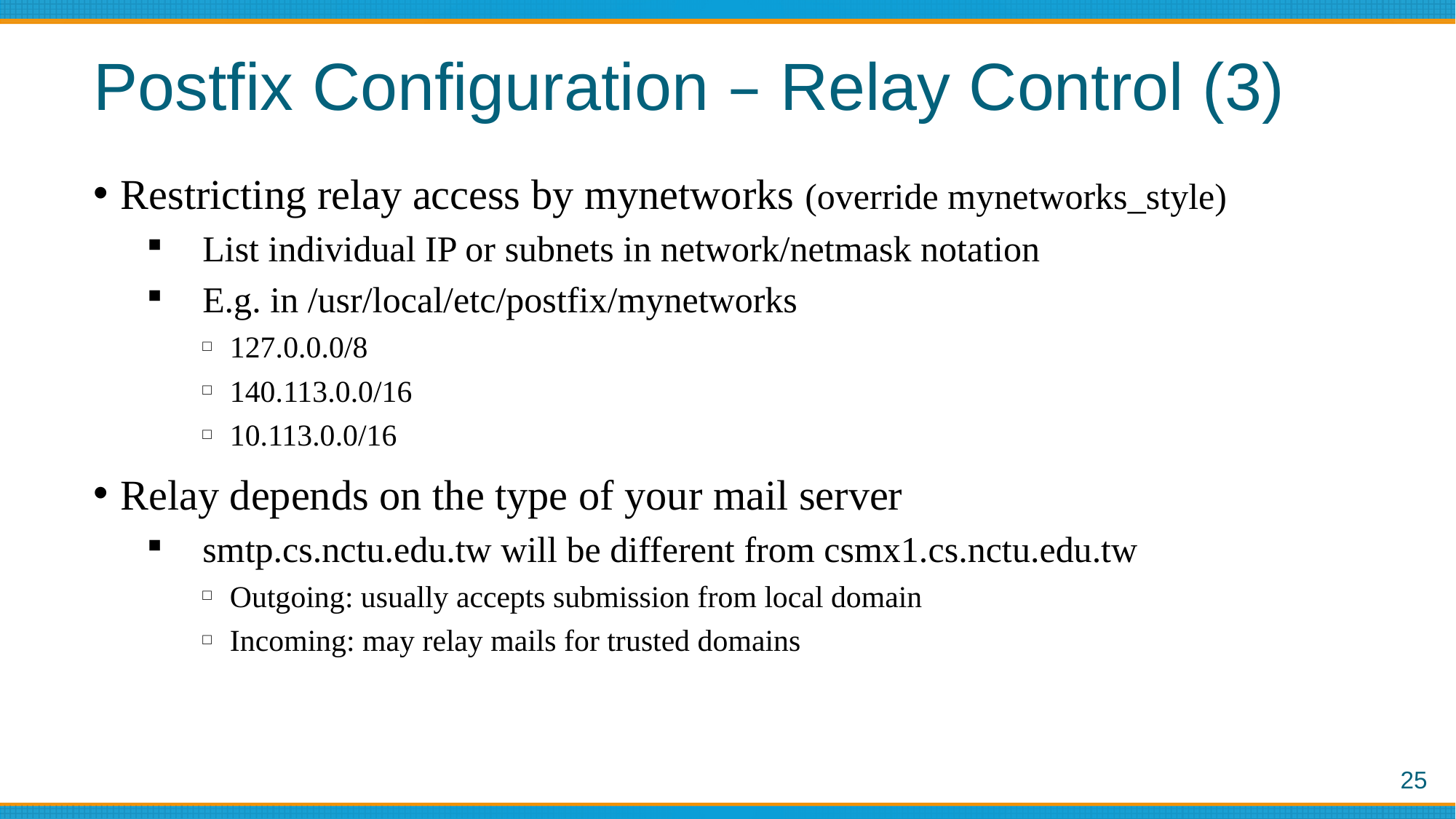

# Postfix Configuration – Relay Control (3)
Restricting relay access by mynetworks (override mynetworks_style)
List individual IP or subnets in network/netmask notation
E.g. in /usr/local/etc/postfix/mynetworks
127.0.0.0/8
140.113.0.0/16
10.113.0.0/16
Relay depends on the type of your mail server
smtp.cs.nctu.edu.tw will be different from csmx1.cs.nctu.edu.tw
Outgoing: usually accepts submission from local domain
Incoming: may relay mails for trusted domains

25